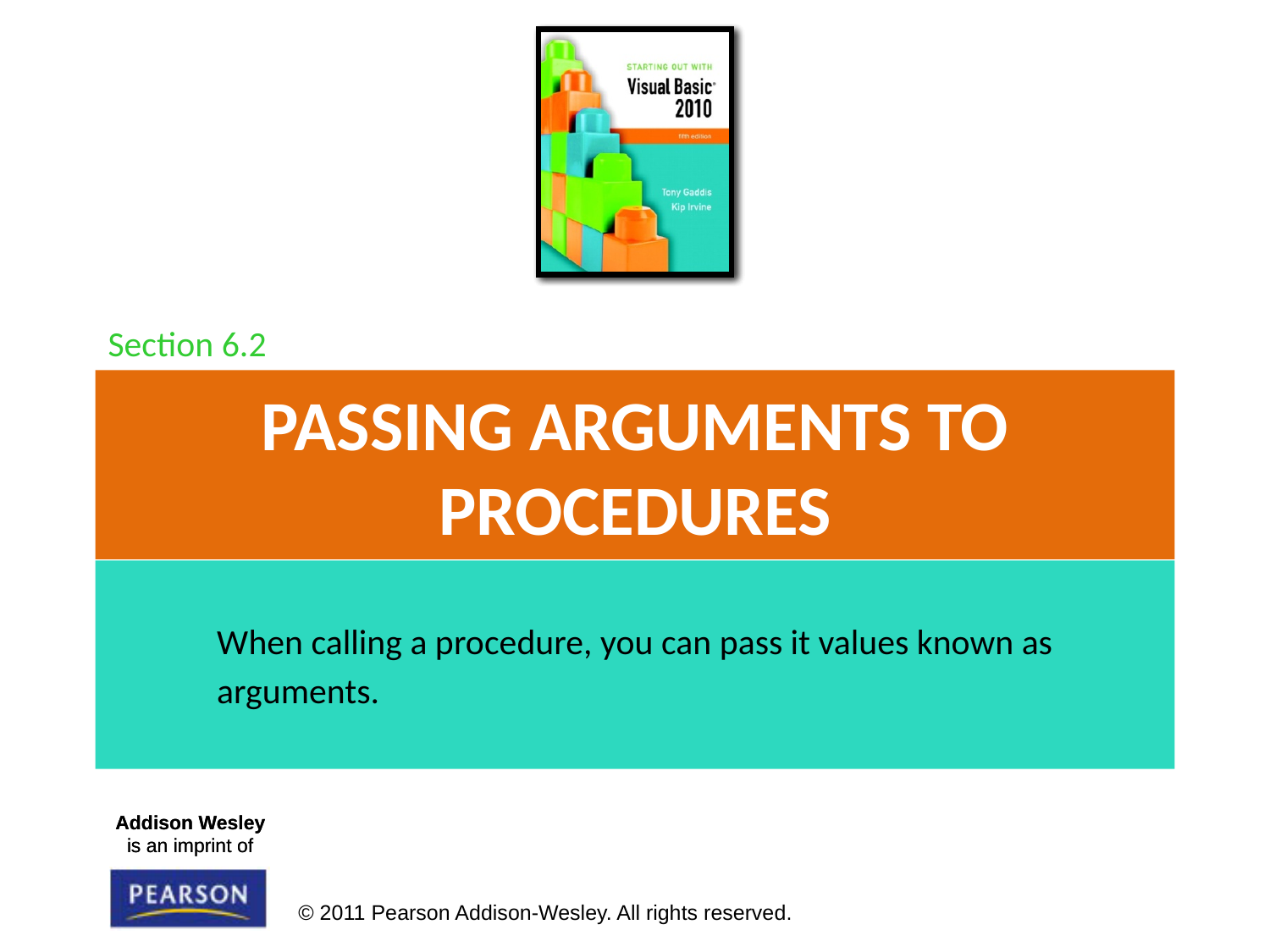

Section 6.2
# Passing Arguments to Procedures
When calling a procedure, you can pass it values known as
arguments.